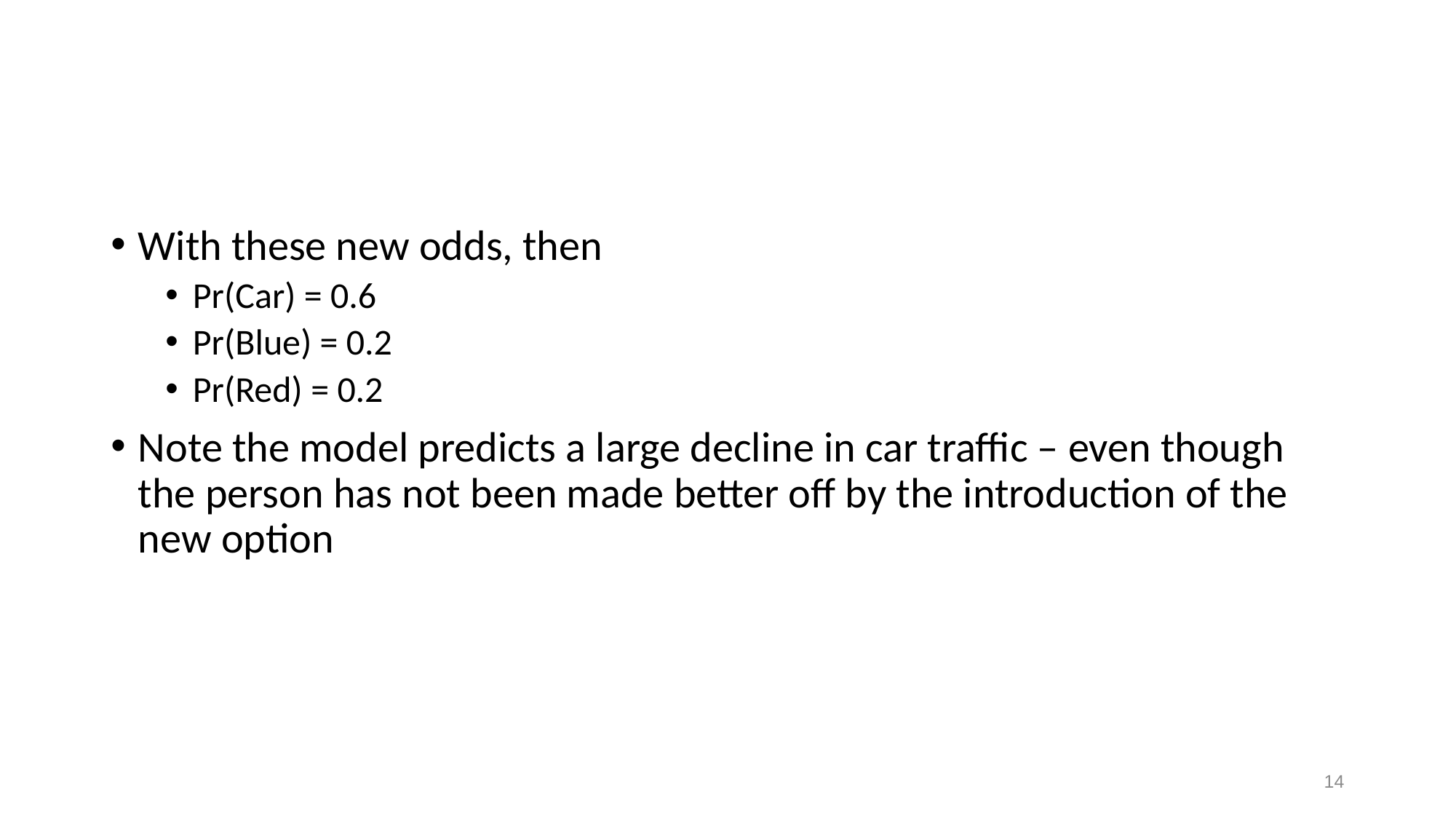

#
With these new odds, then
Pr(Car) = 0.6
Pr(Blue) = 0.2
Pr(Red) = 0.2
Note the model predicts a large decline in car traffic – even though the person has not been made better off by the introduction of the new option
14